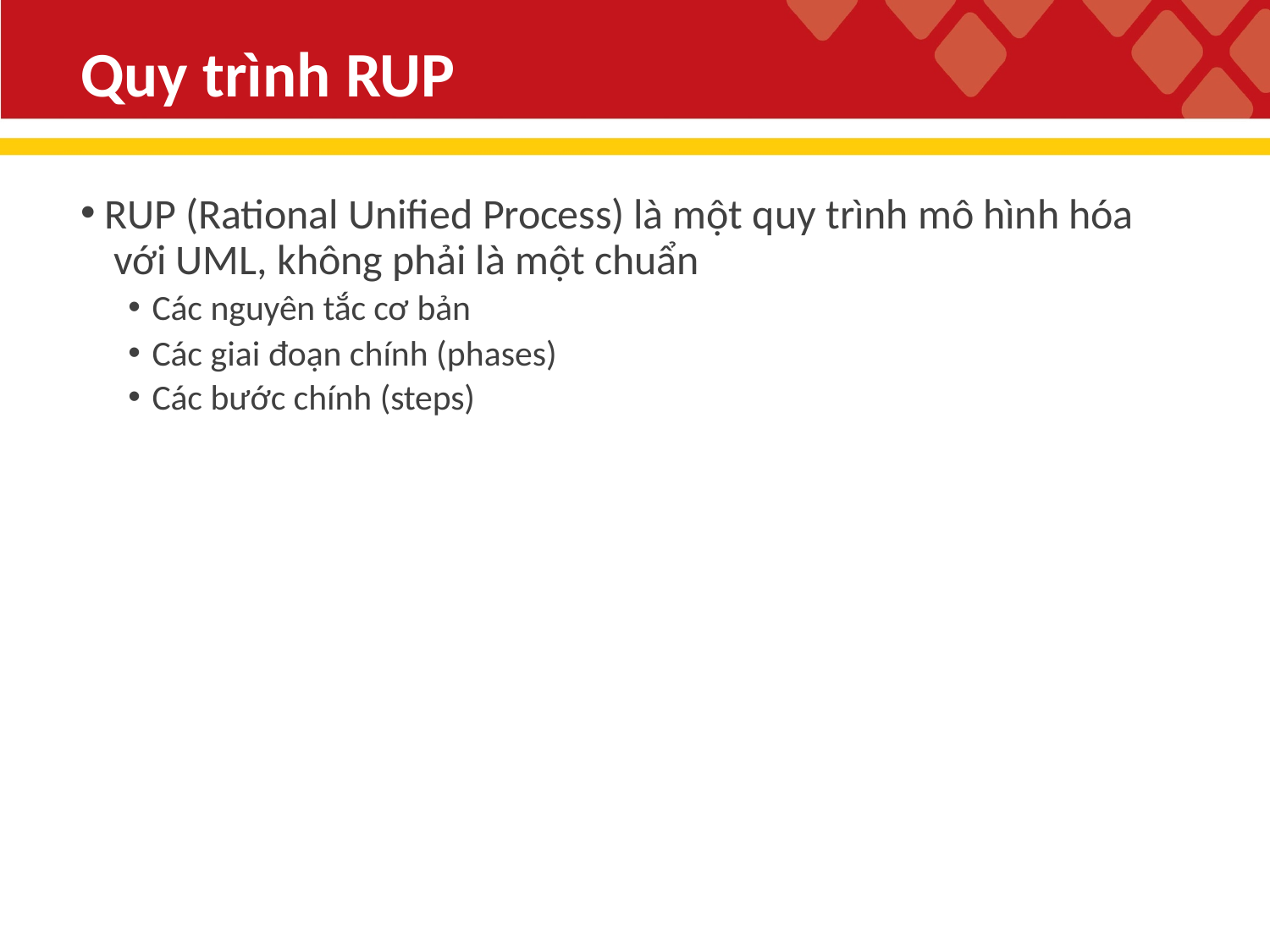

# Quy trình RUP
RUP (Rational Unified Process) là một quy trình mô hình hóa  với UML, không phải là một chuẩn
Các nguyên tắc cơ bản
Các giai đoạn chính (phases)
Các bước chính (steps)